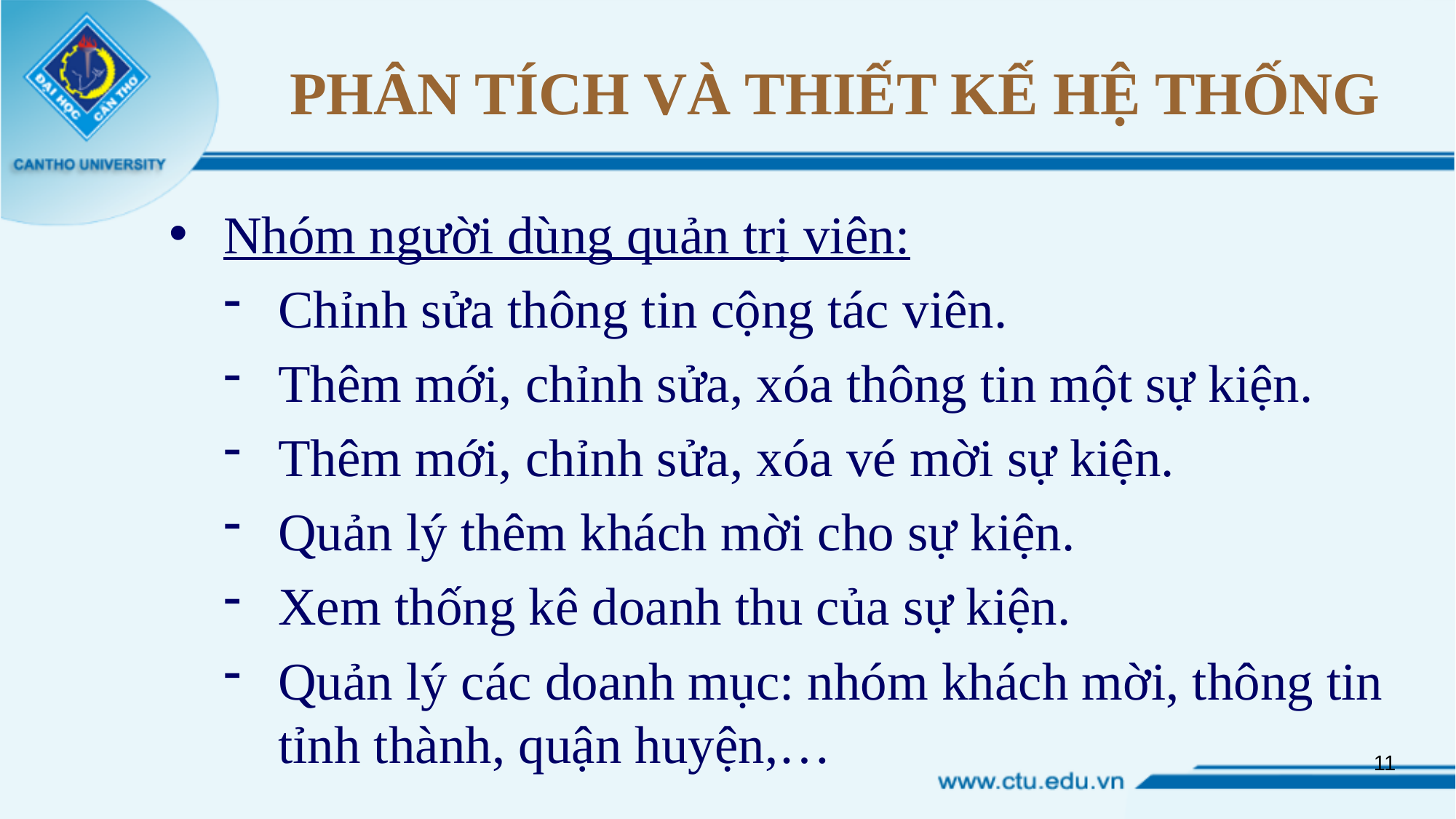

# PHÂN TÍCH VÀ THIẾT KẾ HỆ THỐNG
Nhóm người dùng quản trị viên:
Chỉnh sửa thông tin cộng tác viên.
Thêm mới, chỉnh sửa, xóa thông tin một sự kiện.
Thêm mới, chỉnh sửa, xóa vé mời sự kiện.
Quản lý thêm khách mời cho sự kiện.
Xem thống kê doanh thu của sự kiện.
Quản lý các doanh mục: nhóm khách mời, thông tin tỉnh thành, quận huyện,…
11